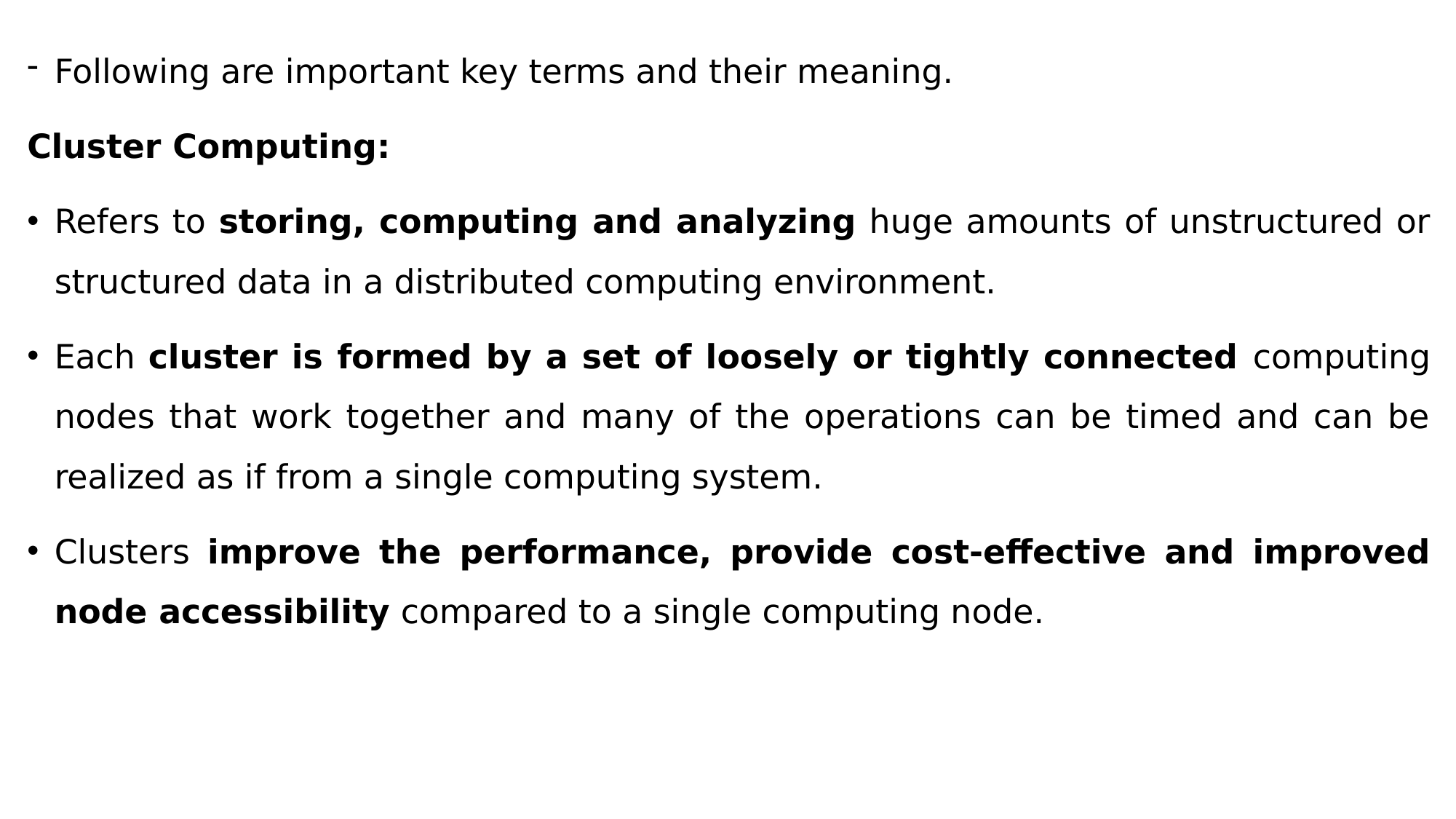

Following are important key terms and their meaning.
Cluster Computing:
Refers to storing, computing and analyzing huge amounts of unstructured or structured data in a distributed computing environment.
Each cluster is formed by a set of loosely or tightly connected computing nodes that work together and many of the operations can be timed and can be realized as if from a single computing system.
Clusters improve the performance, provide cost-effective and improved node accessibility compared to a single computing node.